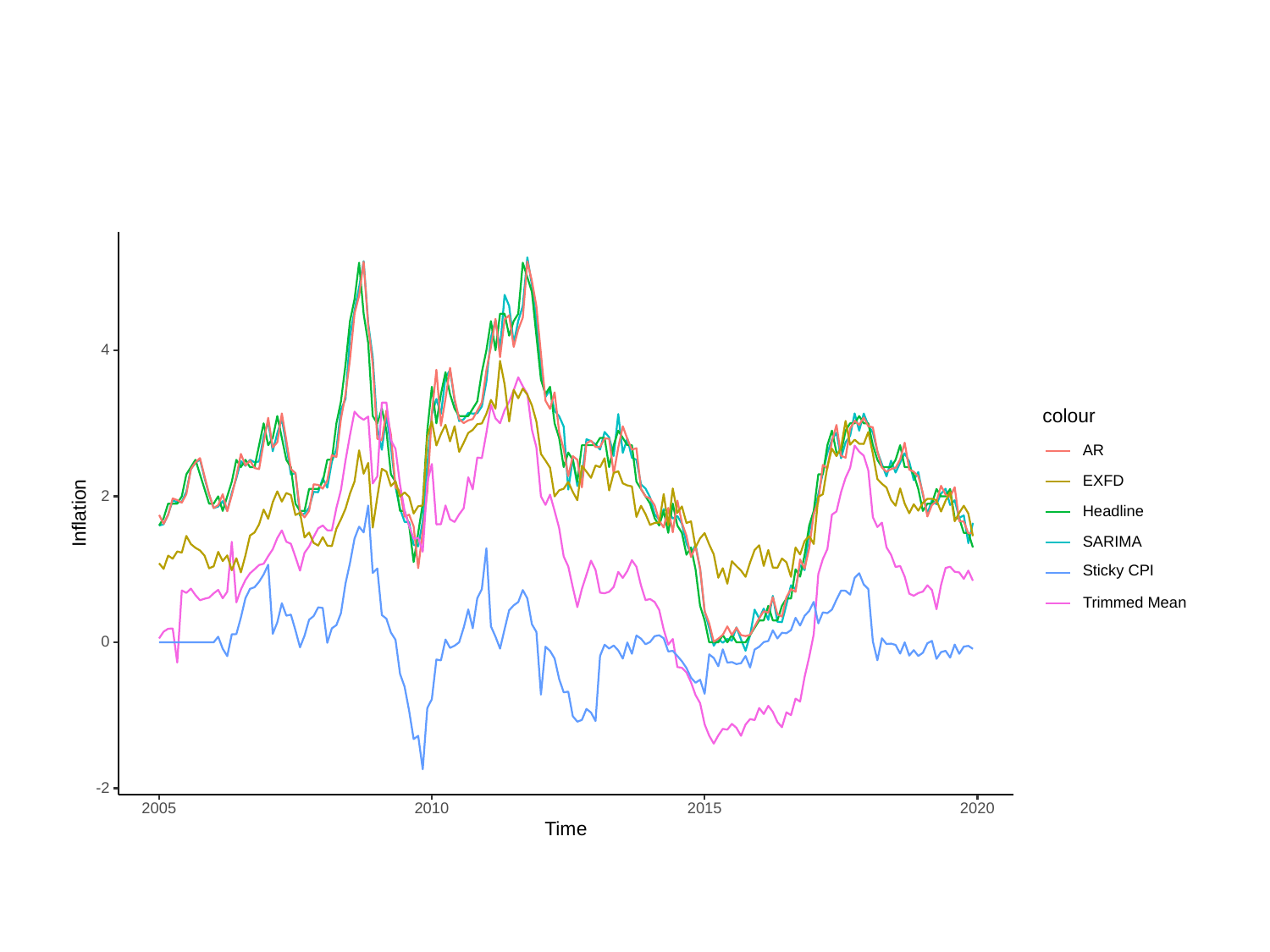

4

colour

AR

EXFD

2

Inflation
Headline

SARIMA

Sticky CPI

Trimmed Mean

0

-2

2005
2010
2015
2020
Time